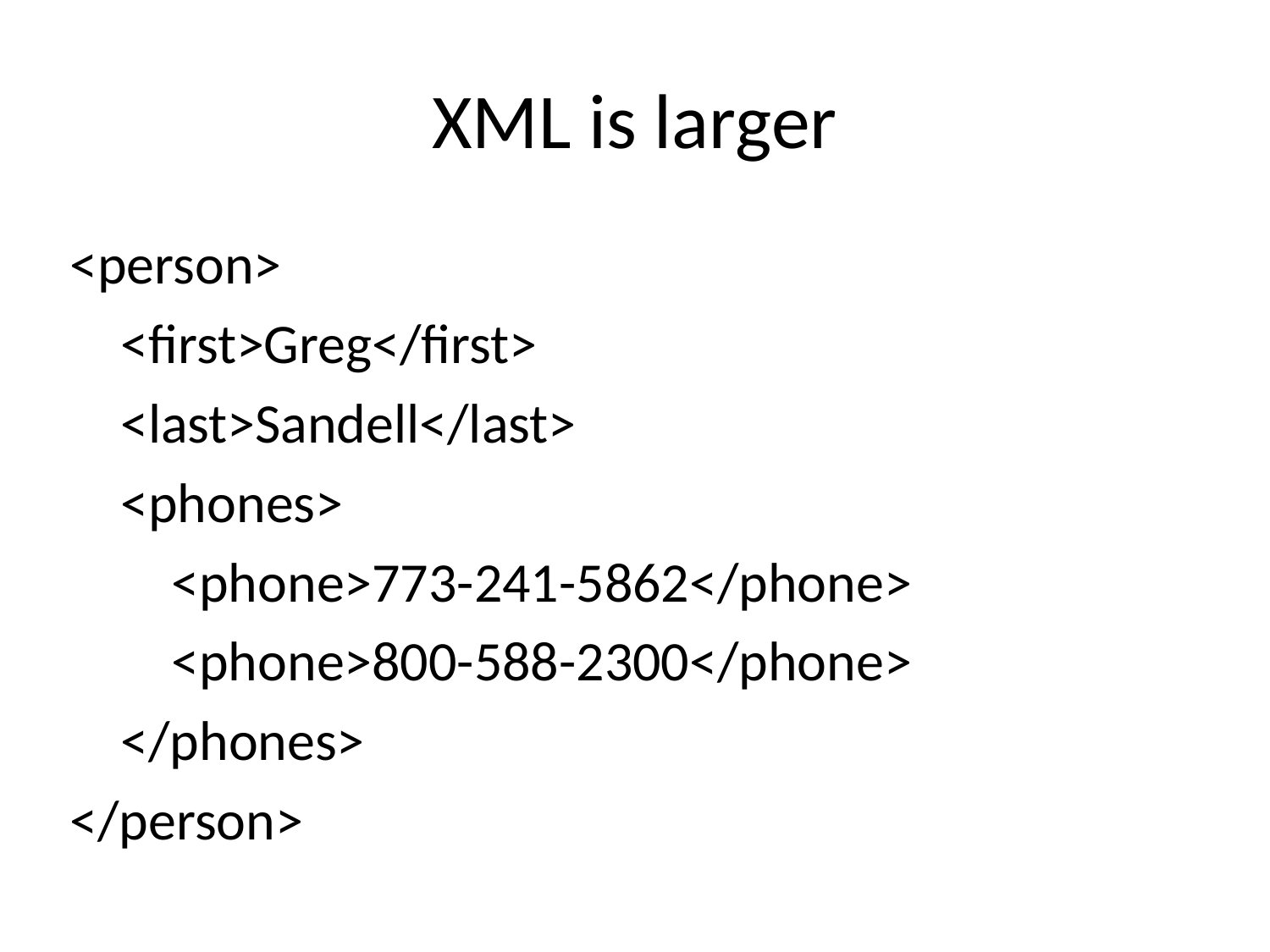

# XML is larger
<person>
    <first>Greg</first>
    <last>Sandell</last>
    <phones>
        <phone>773-241-5862</phone>
        <phone>800-588-2300</phone>
    </phones>
</person>